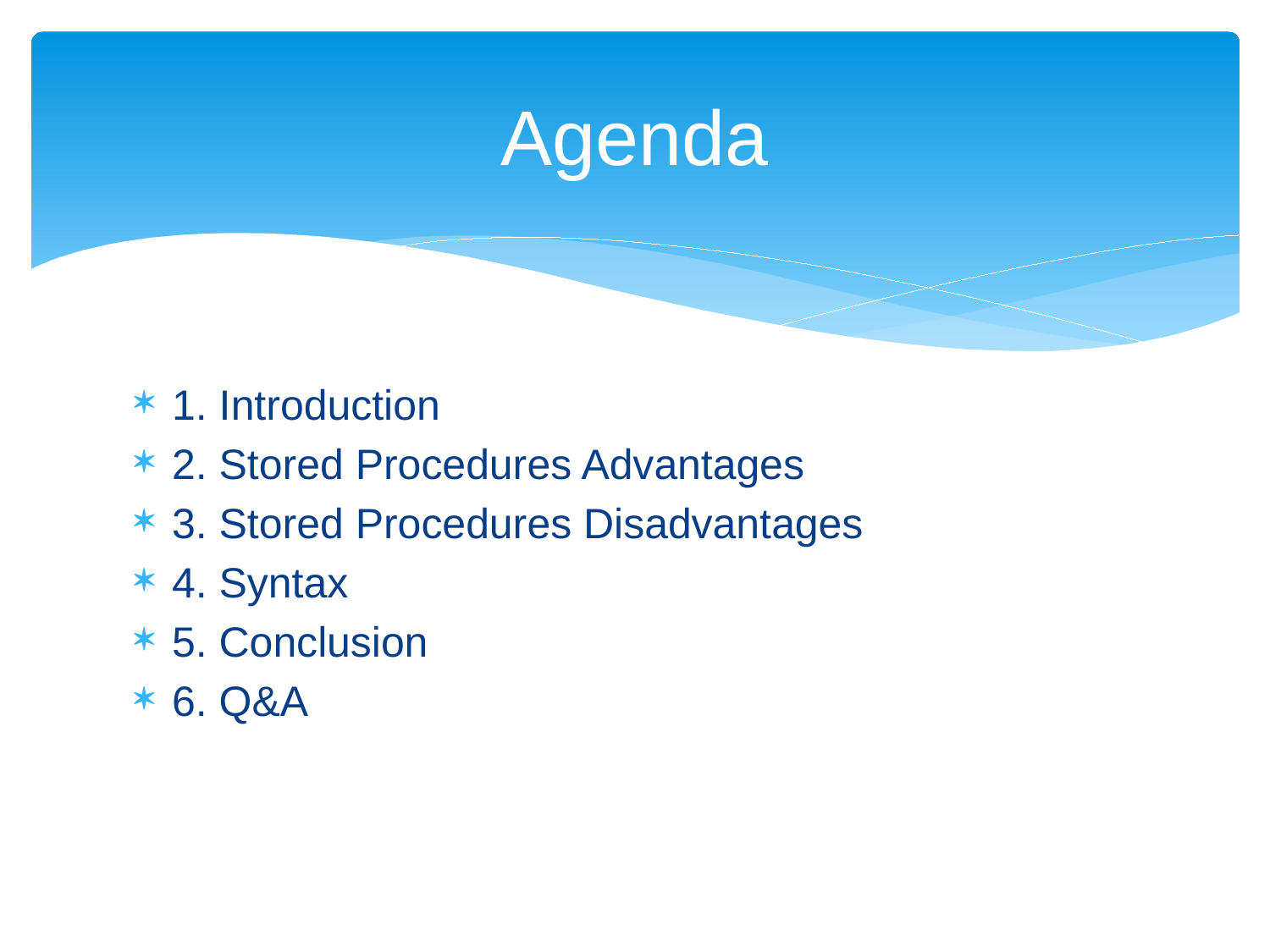

# Agenda
1. Introduction
2. Stored Procedures Advantages
3. Stored Procedures Disadvantages
4. Syntax
5. Conclusion
6. Q&A